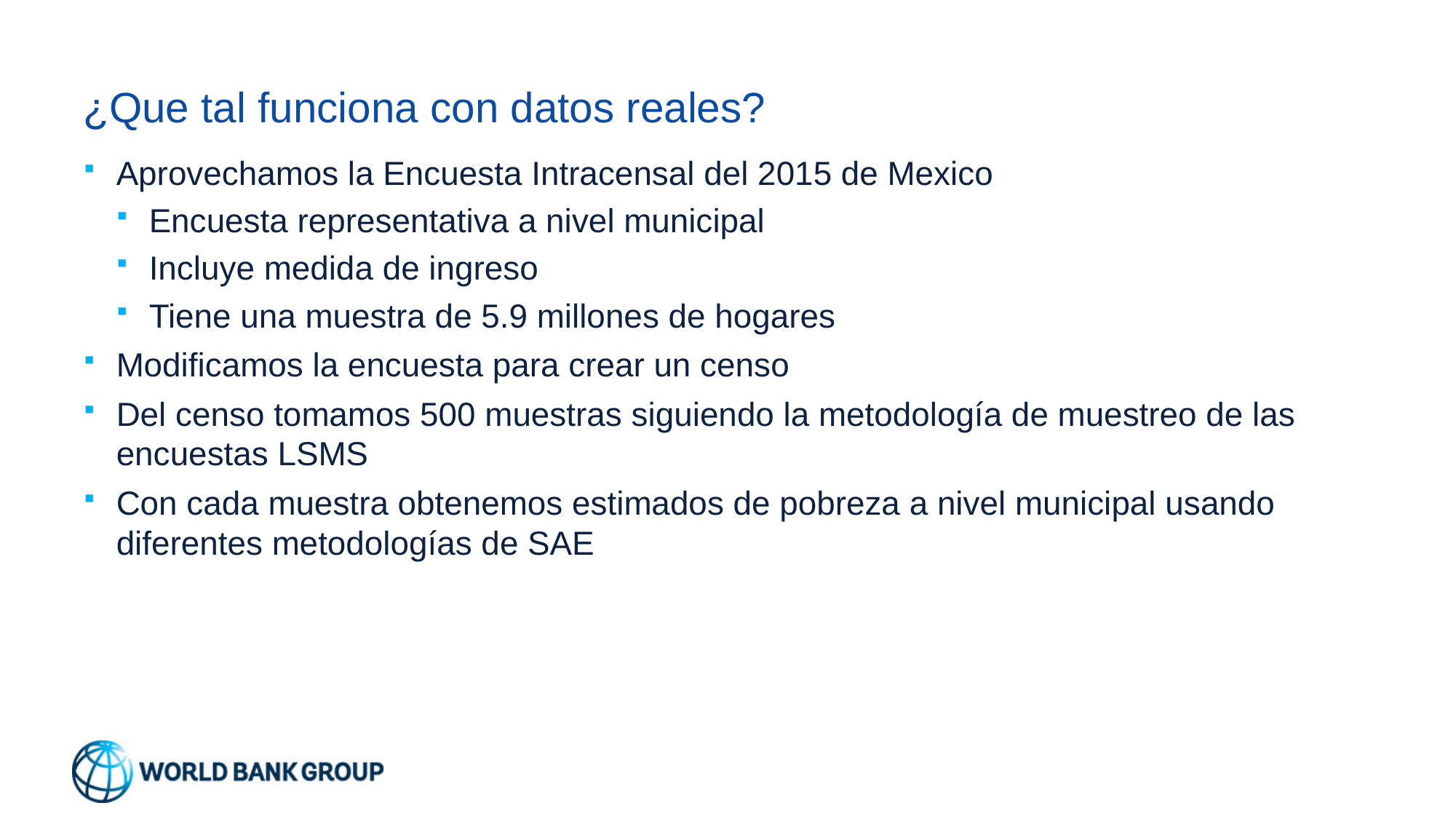

# ¿Que tal funciona con datos reales?
Aprovechamos la Encuesta Intracensal del 2015 de Mexico
Encuesta representativa a nivel municipal
Incluye medida de ingreso
Tiene una muestra de 5.9 millones de hogares
Modificamos la encuesta para crear un censo
Del censo tomamos 500 muestras siguiendo la metodología de muestreo de las encuestas LSMS
Con cada muestra obtenemos estimados de pobreza a nivel municipal usando diferentes metodologías de SAE